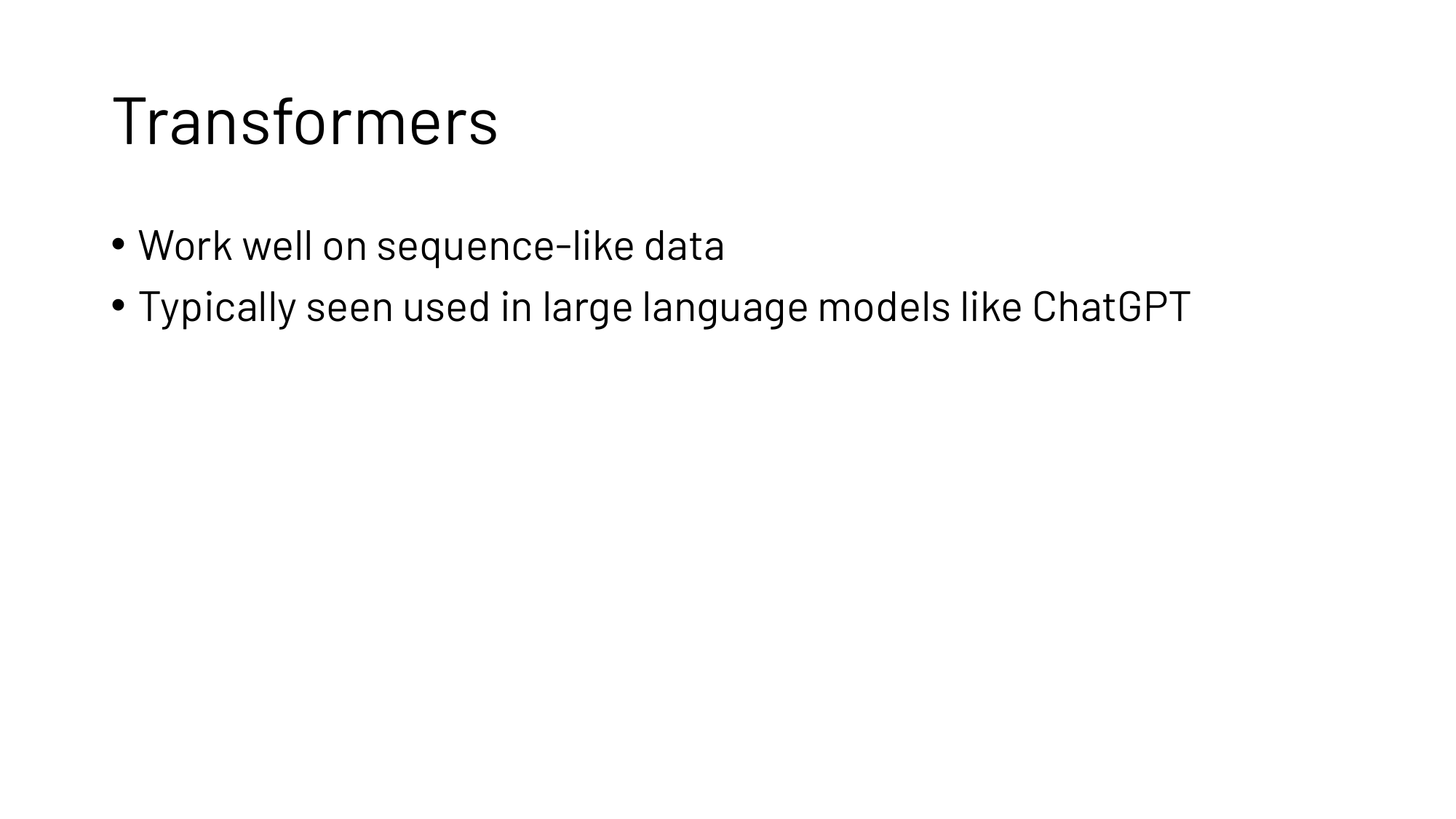

# Transformers
Work well on sequence-like data
Typically seen used in large language models like ChatGPT